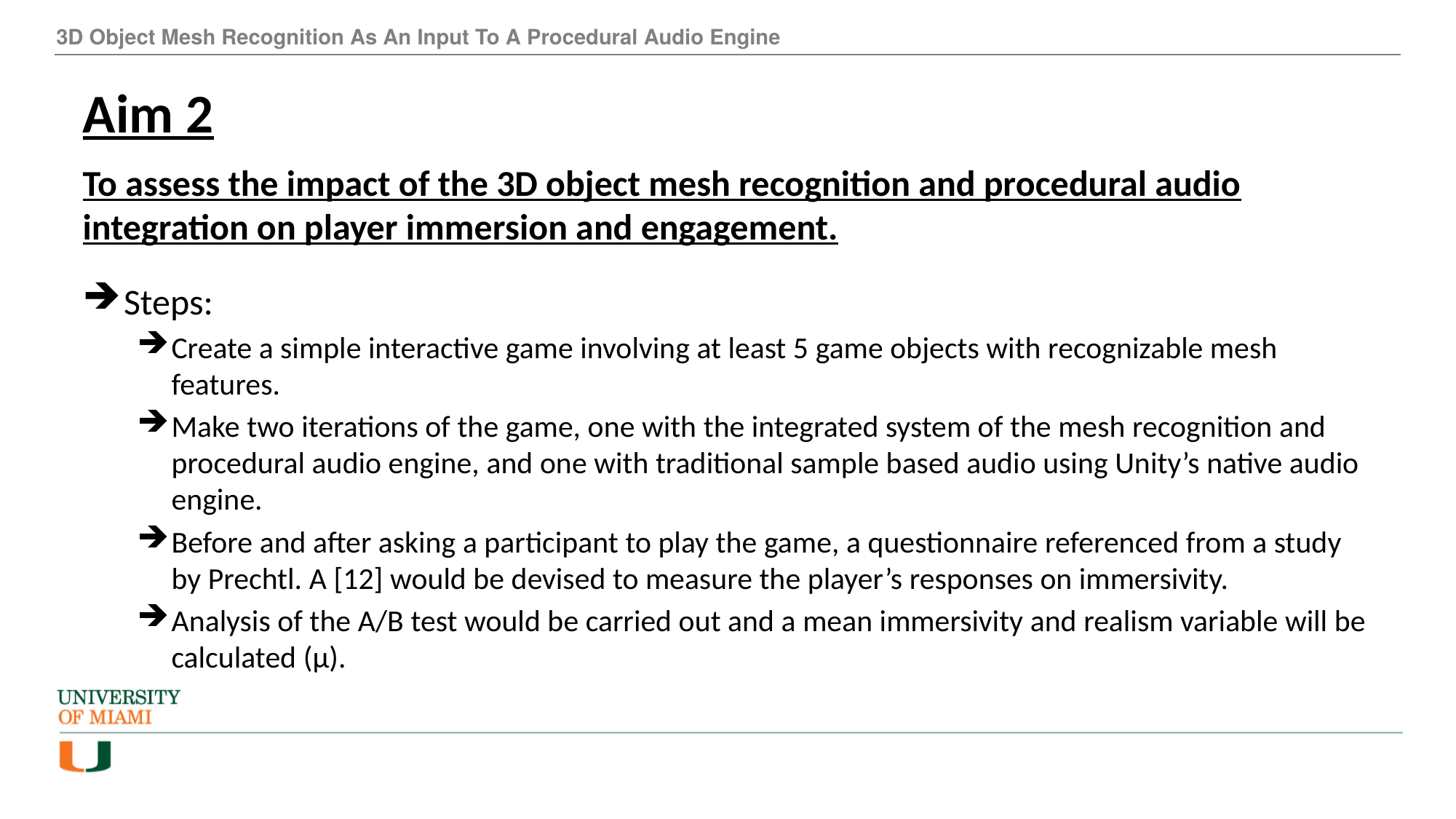

3D Object Mesh Recognition As An Input To A Procedural Audio Engine
# Aim 2
To assess the impact of the 3D object mesh recognition and procedural audio integration on player immersion and engagement.
Steps:
Create a simple interactive game involving at least 5 game objects with recognizable mesh features.
Make two iterations of the game, one with the integrated system of the mesh recognition and procedural audio engine, and one with traditional sample based audio using Unity’s native audio engine.
Before and after asking a participant to play the game, a questionnaire referenced from a study by Prechtl. A [12] would be devised to measure the player’s responses on immersivity.
Analysis of the A/B test would be carried out and a mean immersivity and realism variable will be calculated (μ).